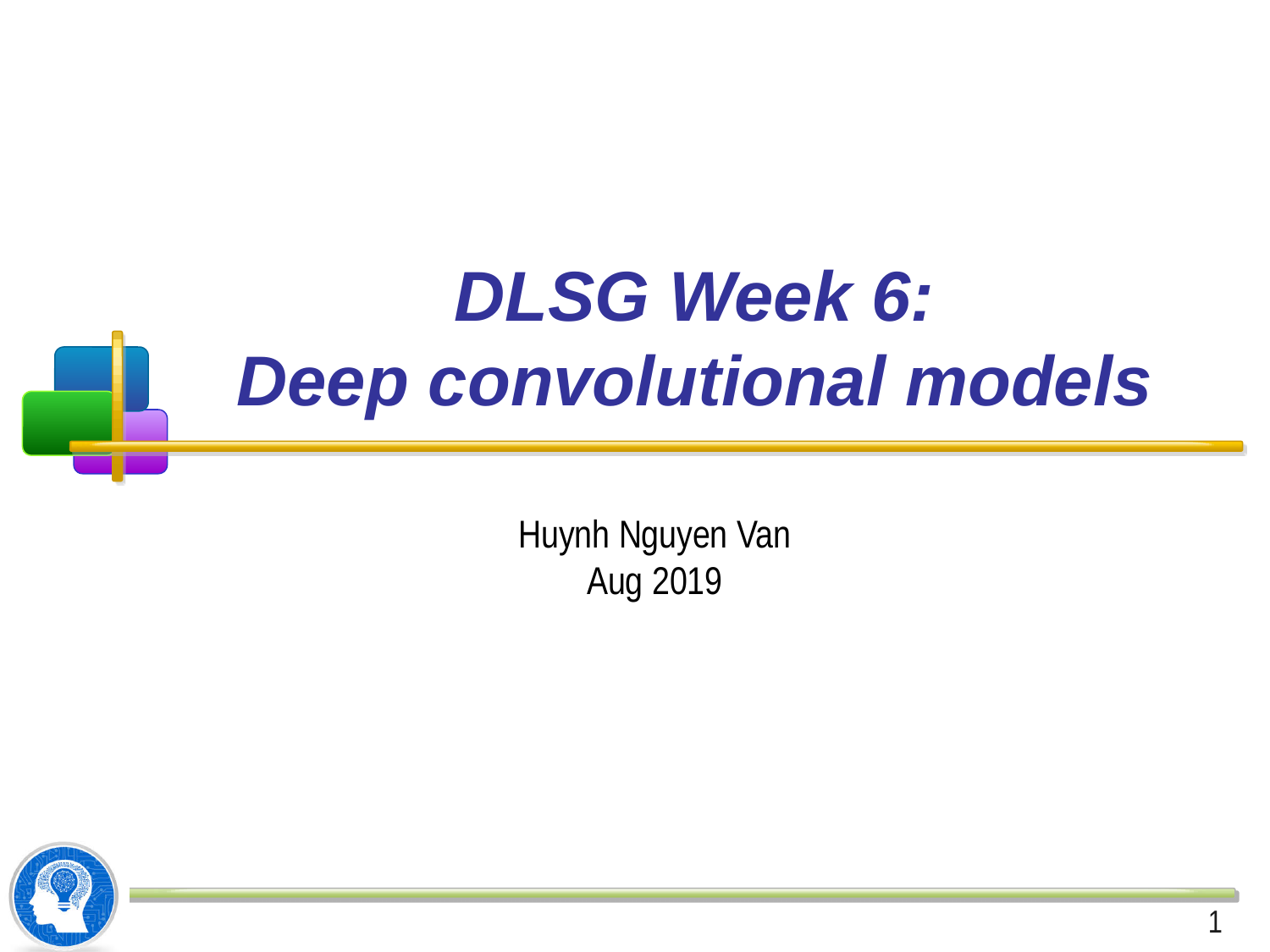

# DLSG Week 6: Deep convolutional models
Huynh Nguyen Van
Aug 2019
1